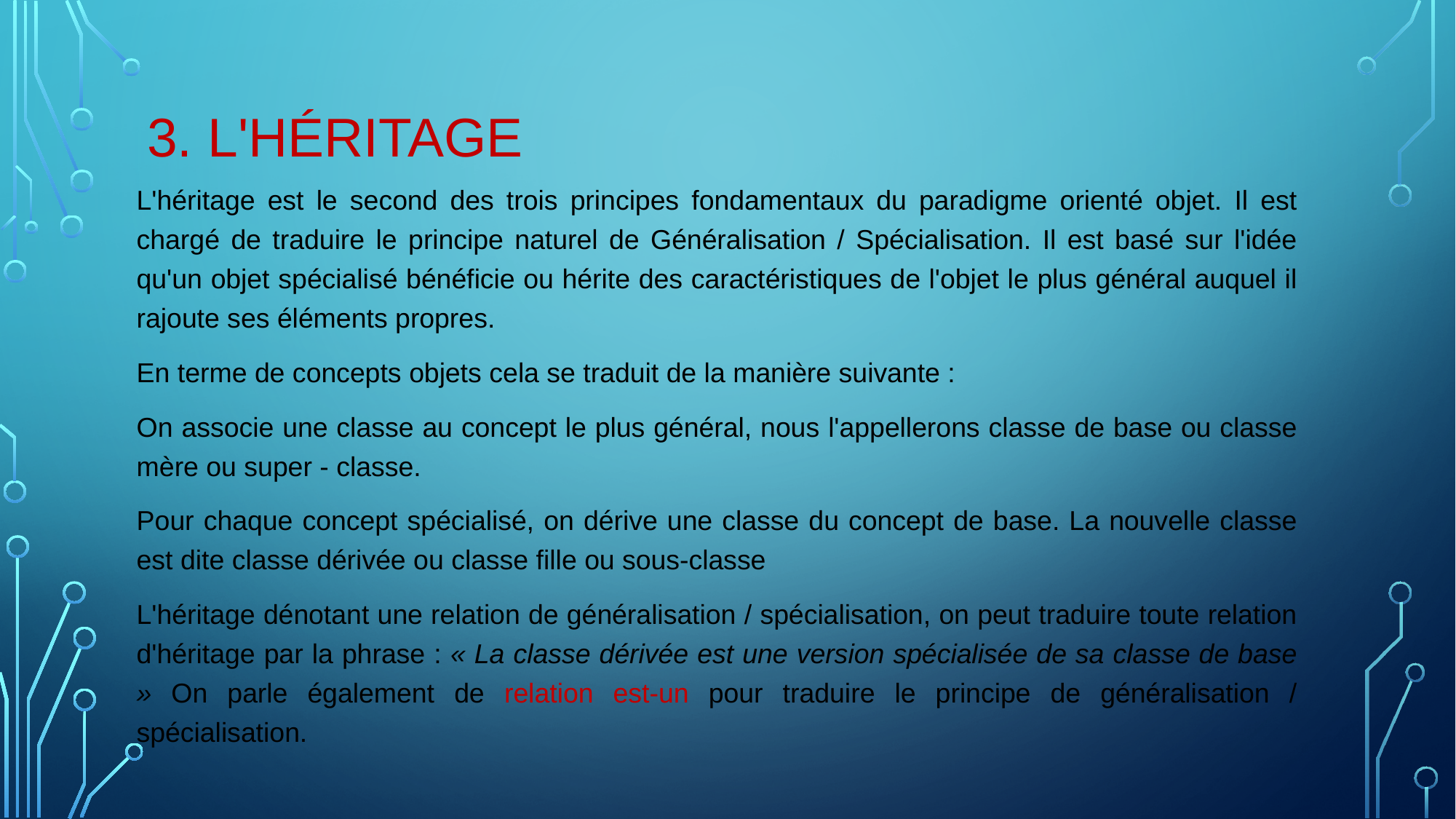

# 3. L'héritage
L'héritage est le second des trois principes fondamentaux du paradigme orienté objet. Il est chargé de traduire le principe naturel de Généralisation / Spécialisation. Il est basé sur l'idée qu'un objet spécialisé bénéficie ou hérite des caractéristiques de l'objet le plus général auquel il rajoute ses éléments propres.
En terme de concepts objets cela se traduit de la manière suivante :
On associe une classe au concept le plus général, nous l'appellerons classe de base ou classe mère ou super - classe.
Pour chaque concept spécialisé, on dérive une classe du concept de base. La nouvelle classe est dite classe dérivée ou classe fille ou sous-classe
L'héritage dénotant une relation de généralisation / spécialisation, on peut traduire toute relation d'héritage par la phrase : « La classe dérivée est une version spécialisée de sa classe de base » On parle également de relation est-un pour traduire le principe de généralisation / spécialisation.